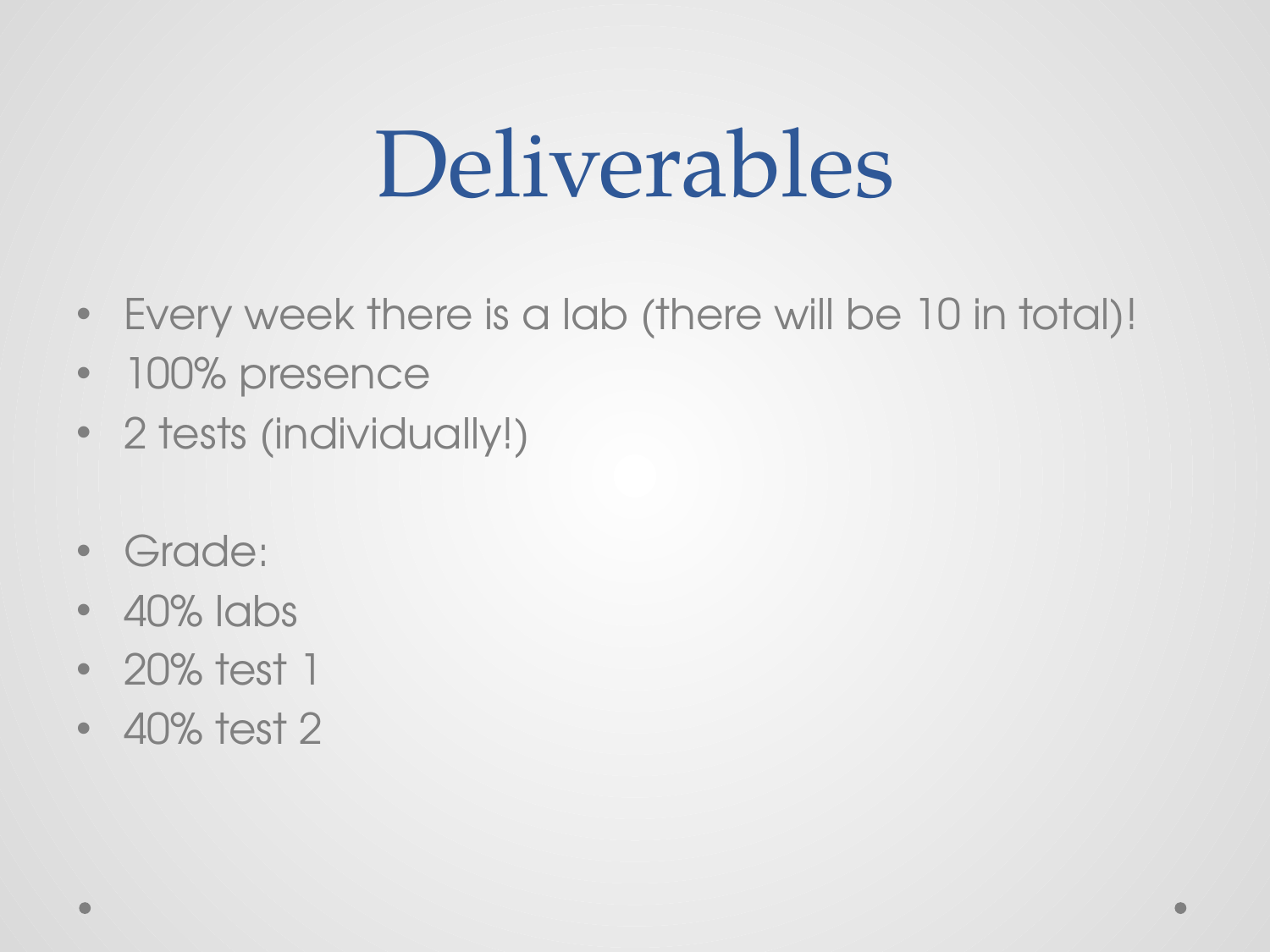

# Deliverables

Every week there is a lab (there will be 10 in total)!
100% presence
2 tests (individually!)

Grade:
40% labs
20% test 1
40% test 2